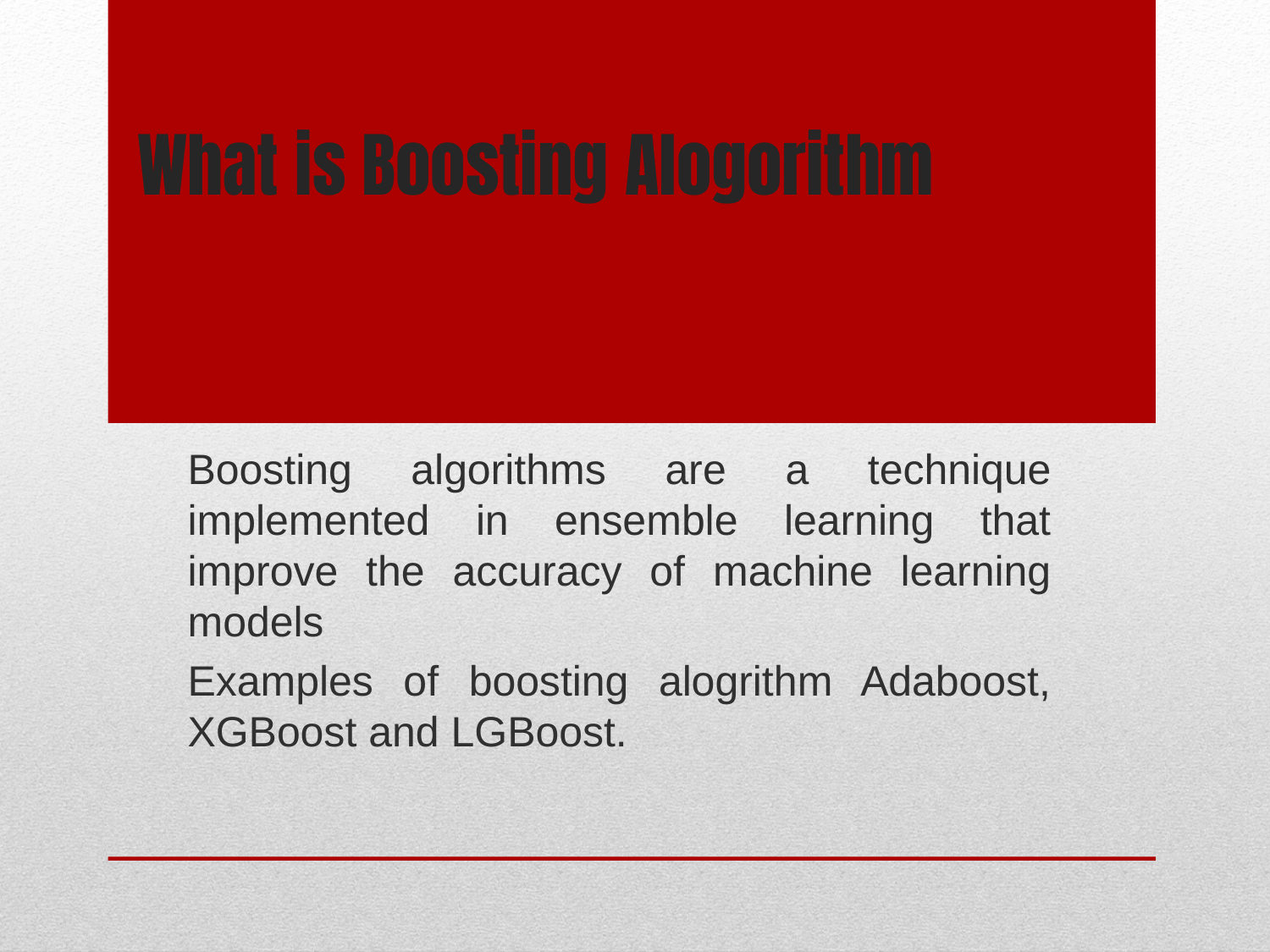

# What is Boosting Alogorithm
Boosting algorithms are a technique implemented in ensemble learning that improve the accuracy of machine learning models
Examples of boosting alogrithm Adaboost, XGBoost and LGBoost.